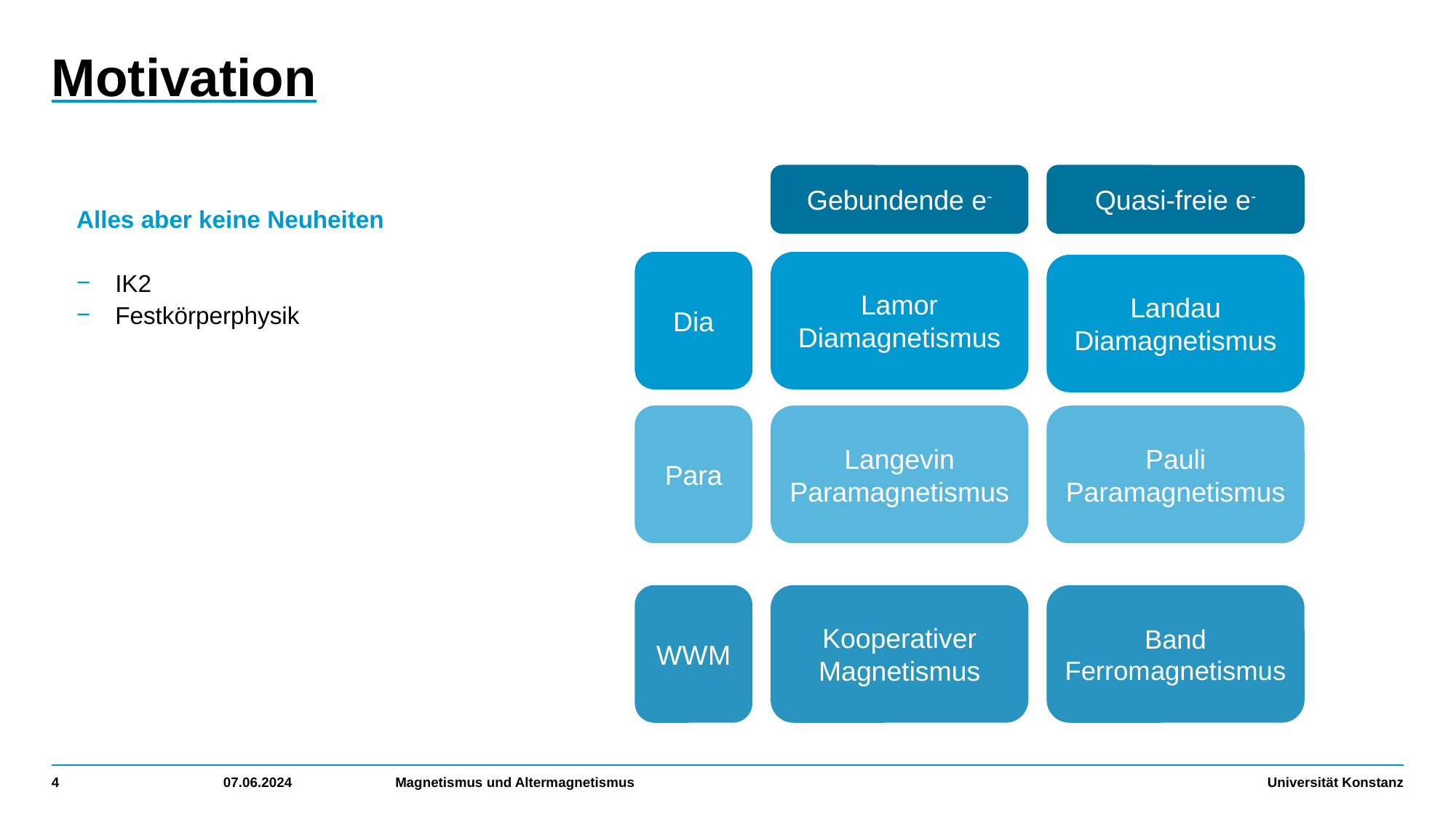

# Motivation
Gebundende e-
Quasi-freie e-
Alles aber keine Neuheiten

IK2
Festkörperphysik
Magnete sind überall (nicht nur am Kühlschrank):

Elektrische Motoren
Lautsprecher

Medizin
MRT

Digitaler Speicher
HDD
Skyrmions(?)

Computing – Spintronics – Magnonen(?)
Forschung (Nowak, Gönnenwein, Bossini….)
Dia
Lamor Diamagnetismus
Landau
Diamagnetismus
Para
Langevin Paramagnetismus
Pauli
Paramagnetismus
WWM
Kooperativer Magnetismus
Band Ferromagnetismus
4
07.06.2024
Magnetismus und Altermagnetismus